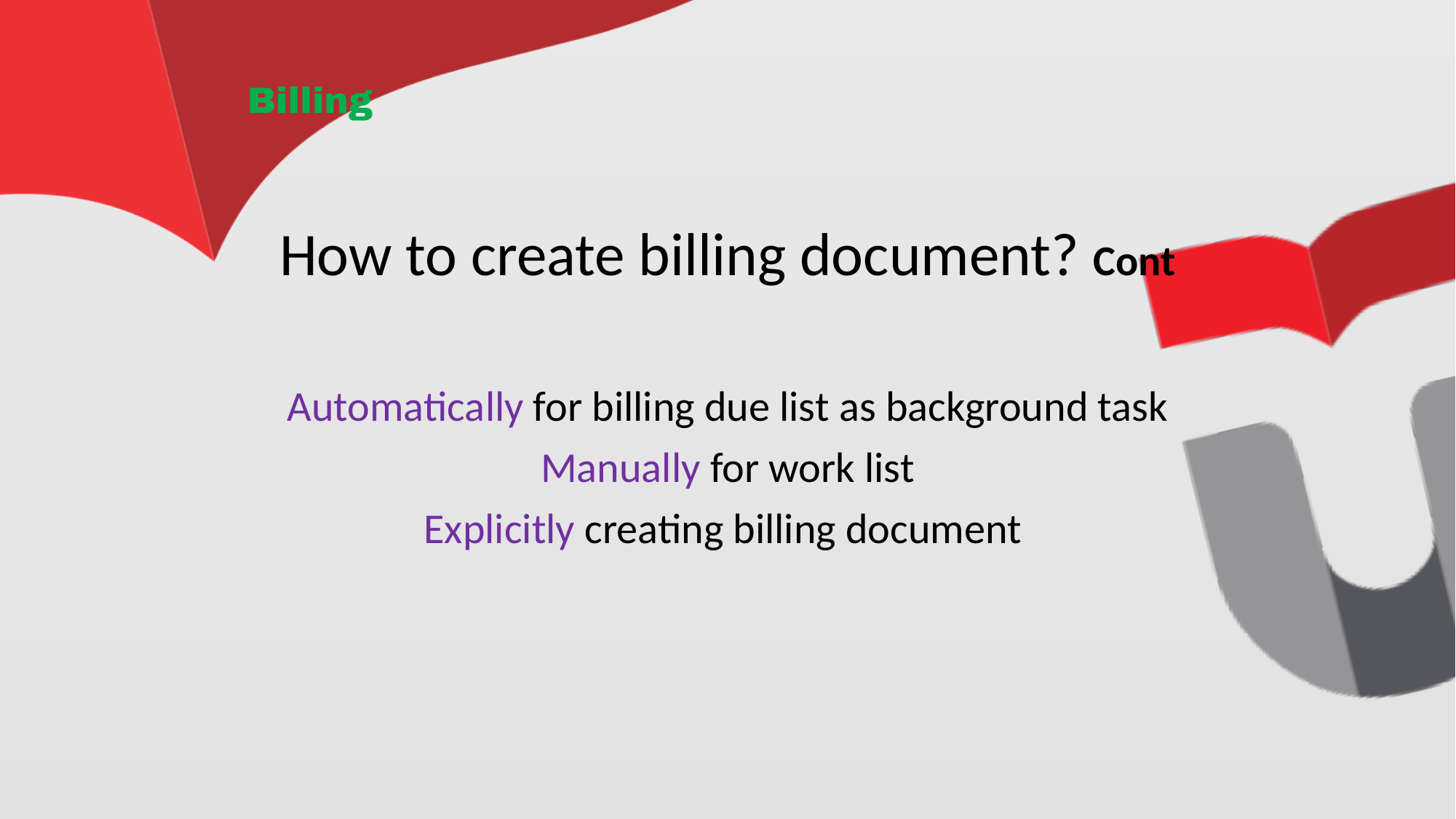

# Billing
How to create billing document? Cont

Automatically for billing due list as background task
Manually for work list
Explicitly creating billing document